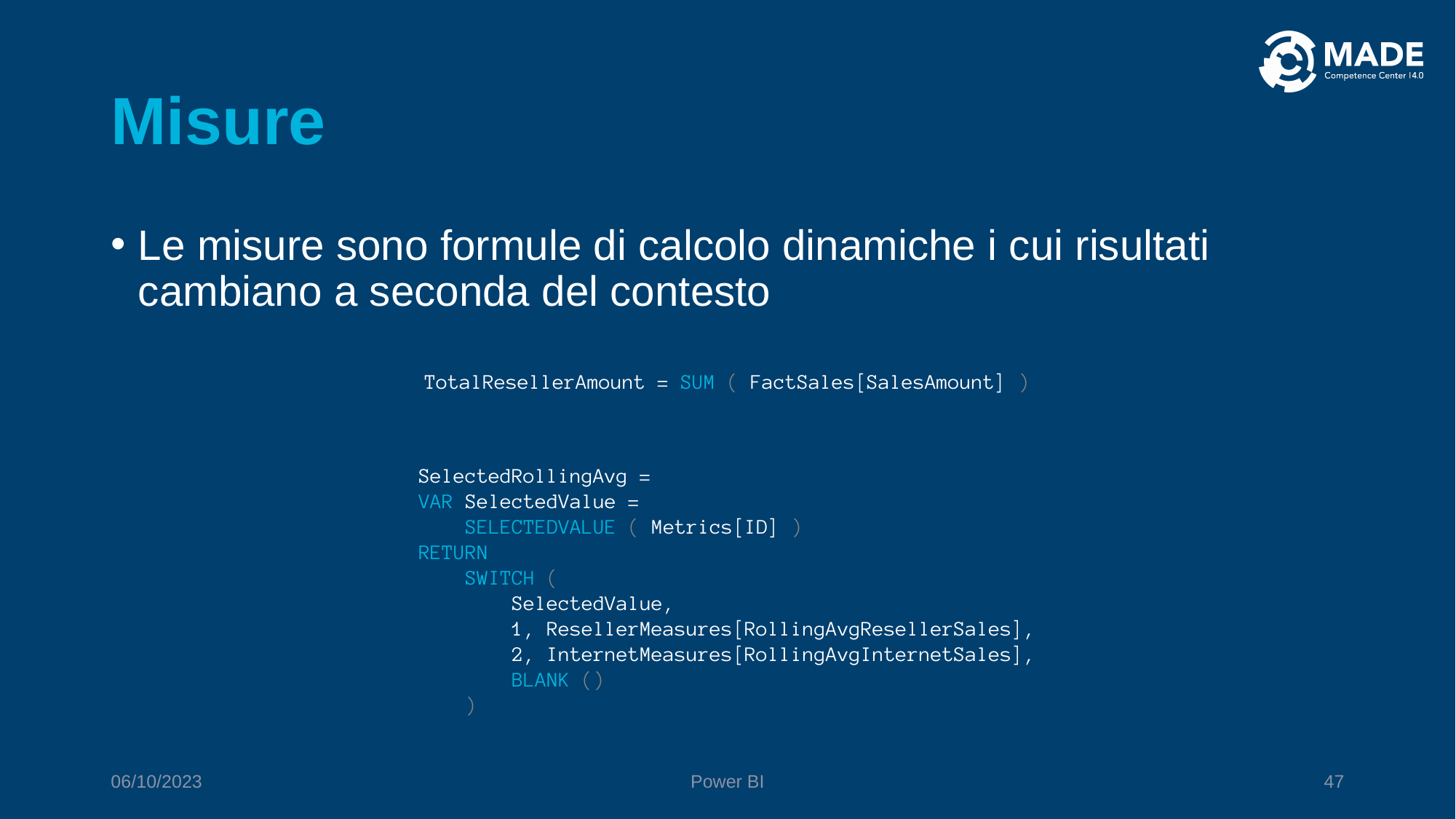

# Misure
Le misure sono formule di calcolo dinamiche i cui risultati cambiano a seconda del contesto
TotalResellerAmount = SUM ( FactSales[SalesAmount] )
SelectedRollingAvg =
VAR SelectedValue =
    SELECTEDVALUE ( Metrics[ID] )
RETURN
    SWITCH (
        SelectedValue,
        1, ResellerMeasures[RollingAvgResellerSales],
        2, InternetMeasures[RollingAvgInternetSales],
        BLANK ()
    )
06/10/2023
Power BI
47